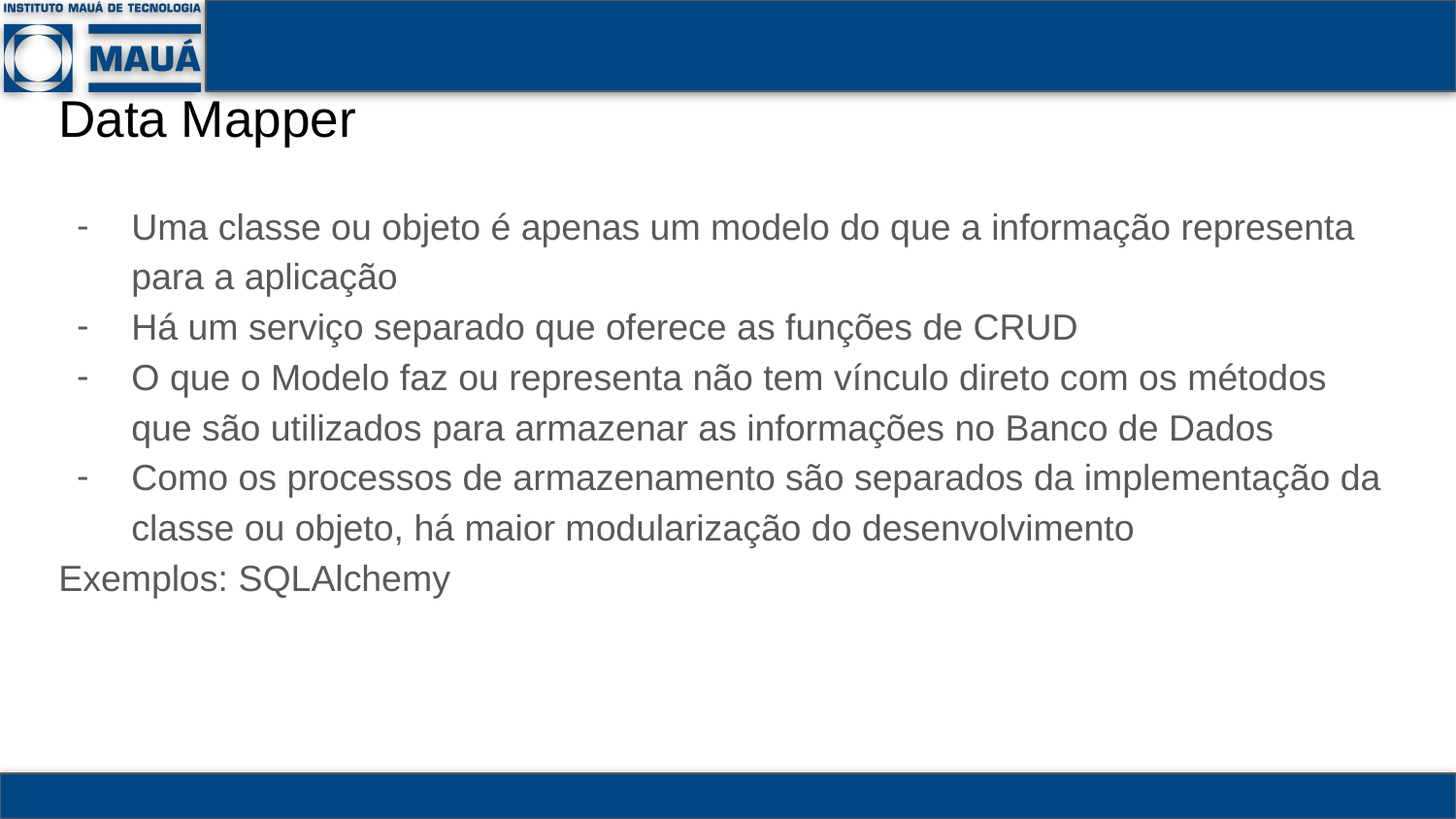

# Data Mapper
Uma classe ou objeto é apenas um modelo do que a informação representa para a aplicação
Há um serviço separado que oferece as funções de CRUD
O que o Modelo faz ou representa não tem vínculo direto com os métodos que são utilizados para armazenar as informações no Banco de Dados
Como os processos de armazenamento são separados da implementação da classe ou objeto, há maior modularização do desenvolvimento
Exemplos: SQLAlchemy